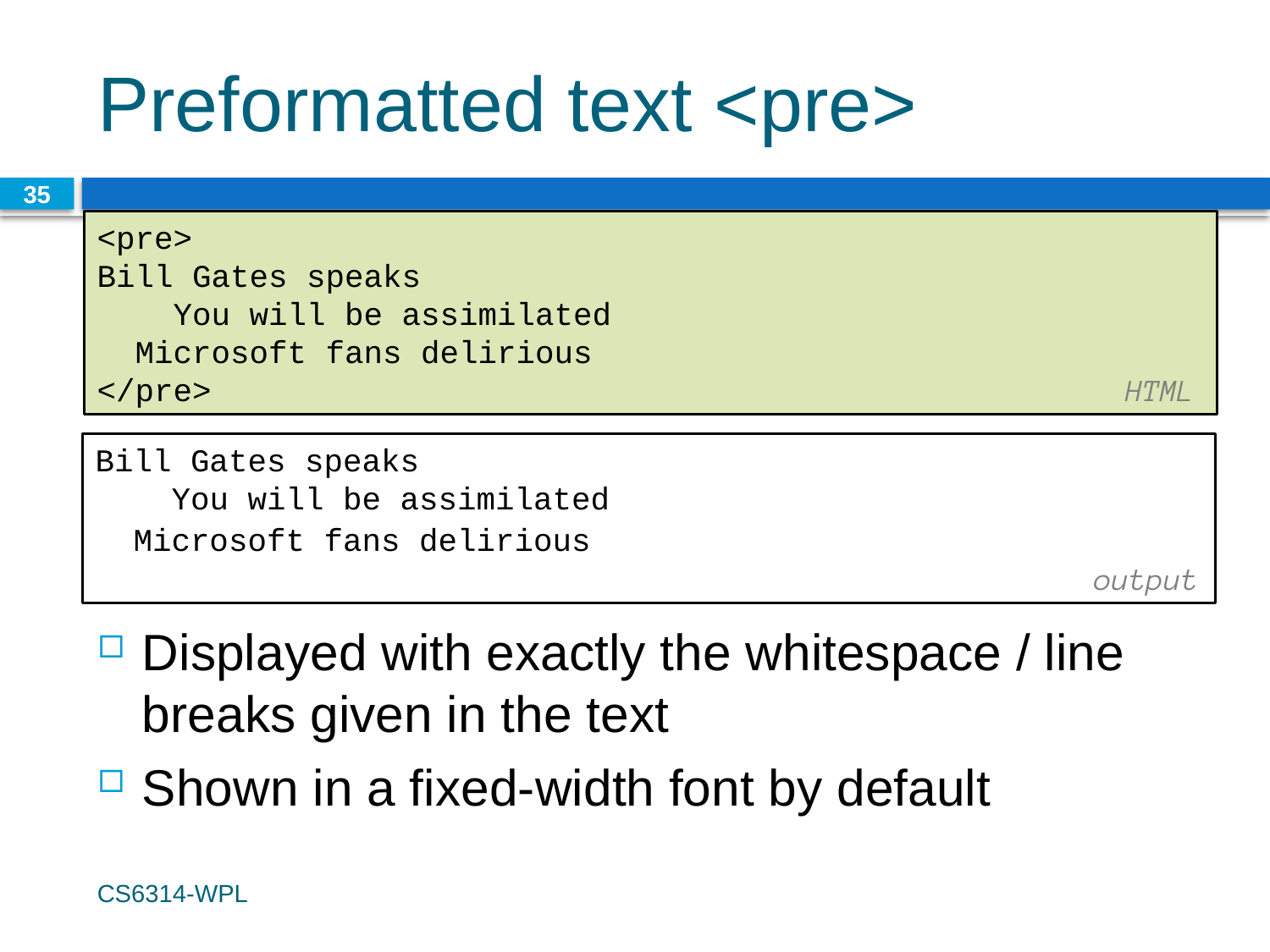

# Preformatted text <pre>
35
<pre>
Bill Gates speaks
    You will be assimilated
  Microsoft fans delirious
</pre>                                                HTML
Bill Gates speaks
    You will be assimilated
  Microsoft fans delirious	                               					                     output
Displayed with exactly the whitespace / line breaks given in the text
Shown in a fixed-width font by default
CS6314-WPL